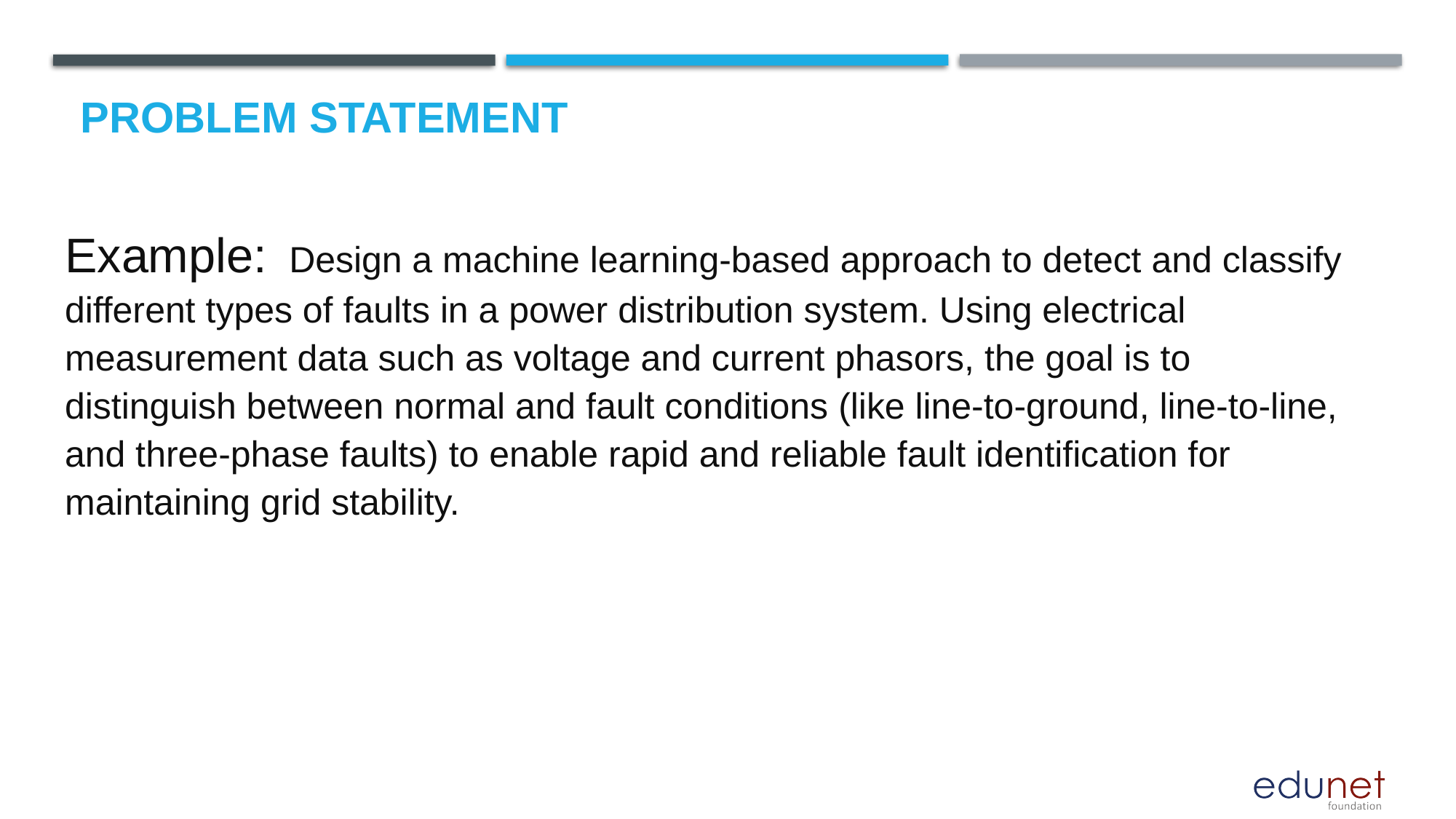

# Problem Statement
Example:  Design a machine learning-based approach to detect and classify different types of faults in a power distribution system. Using electrical measurement data such as voltage and current phasors, the goal is to distinguish between normal and fault conditions (like line-to-ground, line-to-line, and three-phase faults) to enable rapid and reliable fault identification for maintaining grid stability.